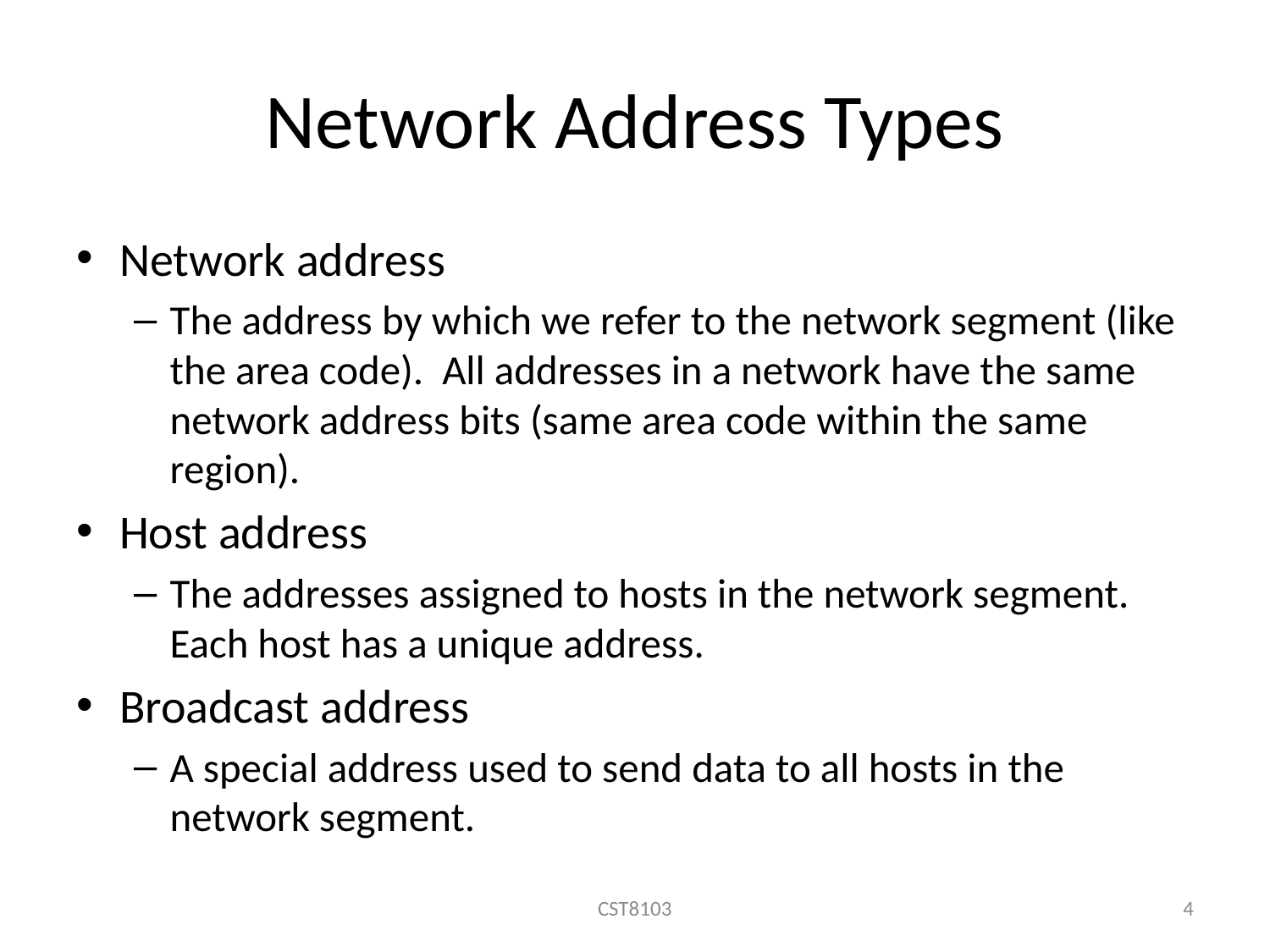

# Network Address Types
Network address
The address by which we refer to the network segment (like the area code).  All addresses in a network have the same network address bits (same area code within the same region).
Host address
The addresses assigned to hosts in the network segment.  Each host has a unique address.
Broadcast address
A special address used to send data to all hosts in the network segment.

CST8103
4